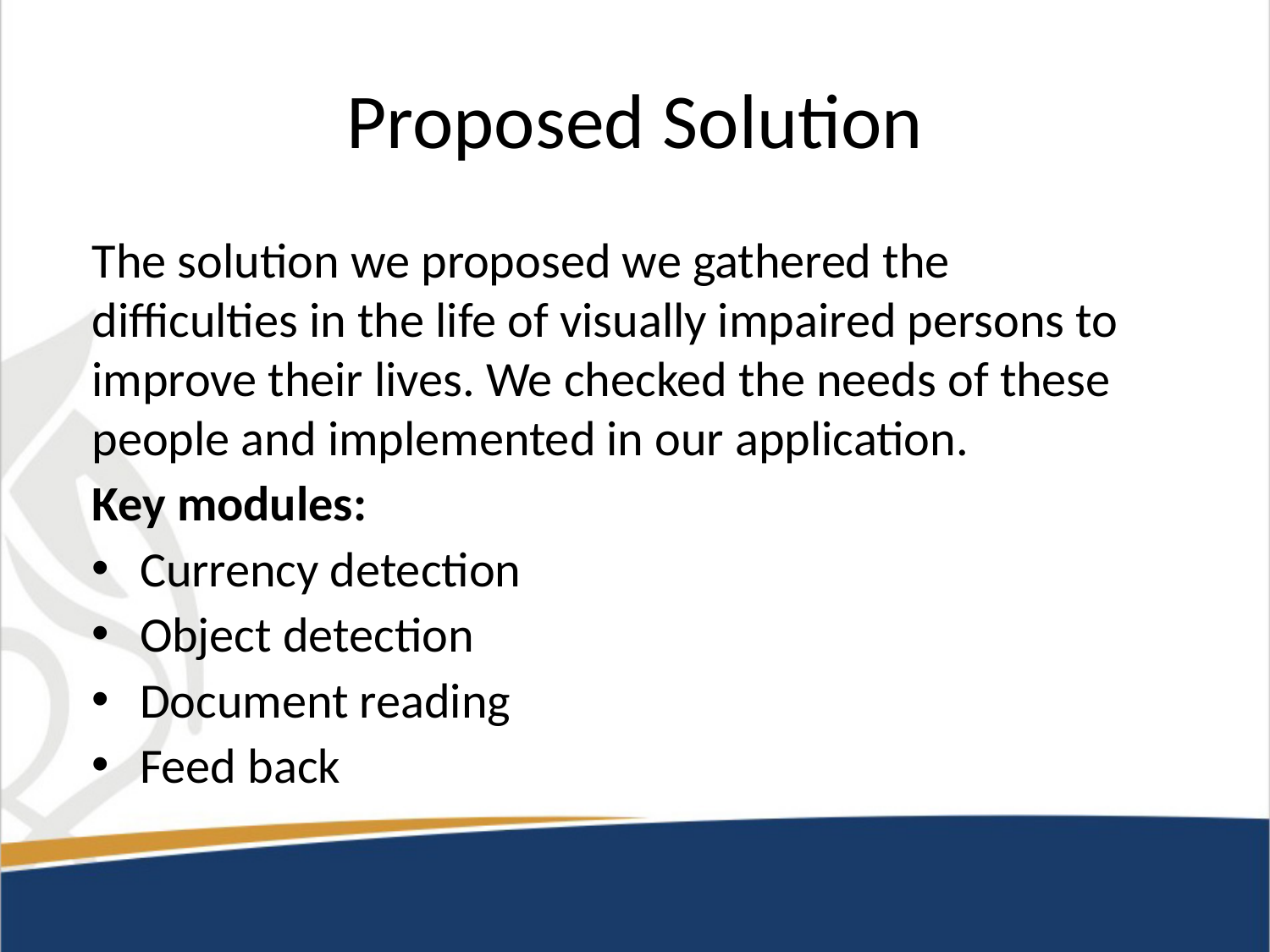

# Proposed Solution
The solution we proposed we gathered the    difficulties in the life of visually impaired persons to improve their lives. We checked the needs of these people and implemented in our application.
Key modules:
Currency detection
Object detection
Document reading
Feed back